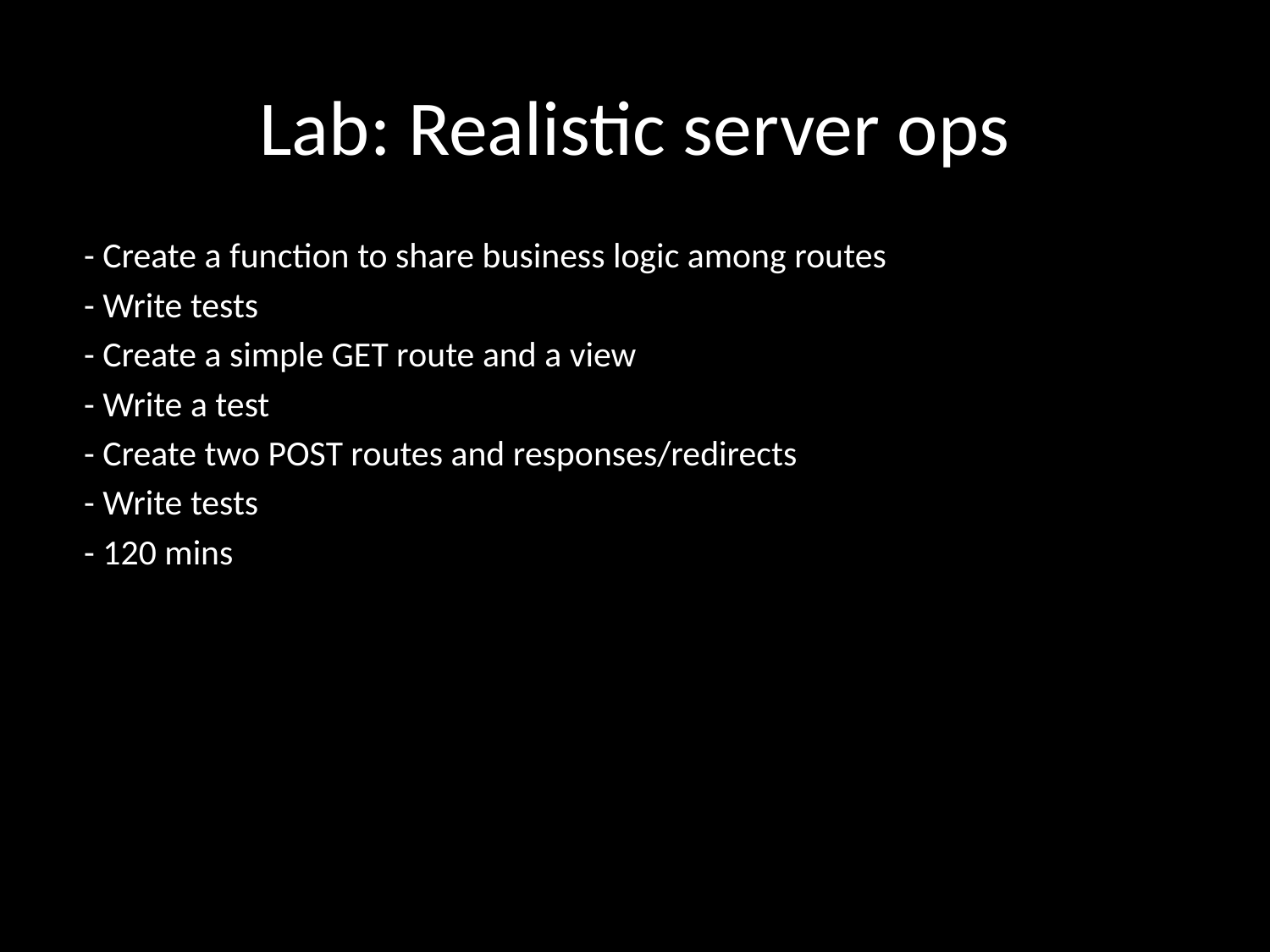

# Lab: Realistic server ops
 - Create a function to share business logic among routes
 - Write tests
 - Create a simple GET route and a view
 - Write a test
 - Create two POST routes and responses/redirects
 - Write tests
 - 120 mins